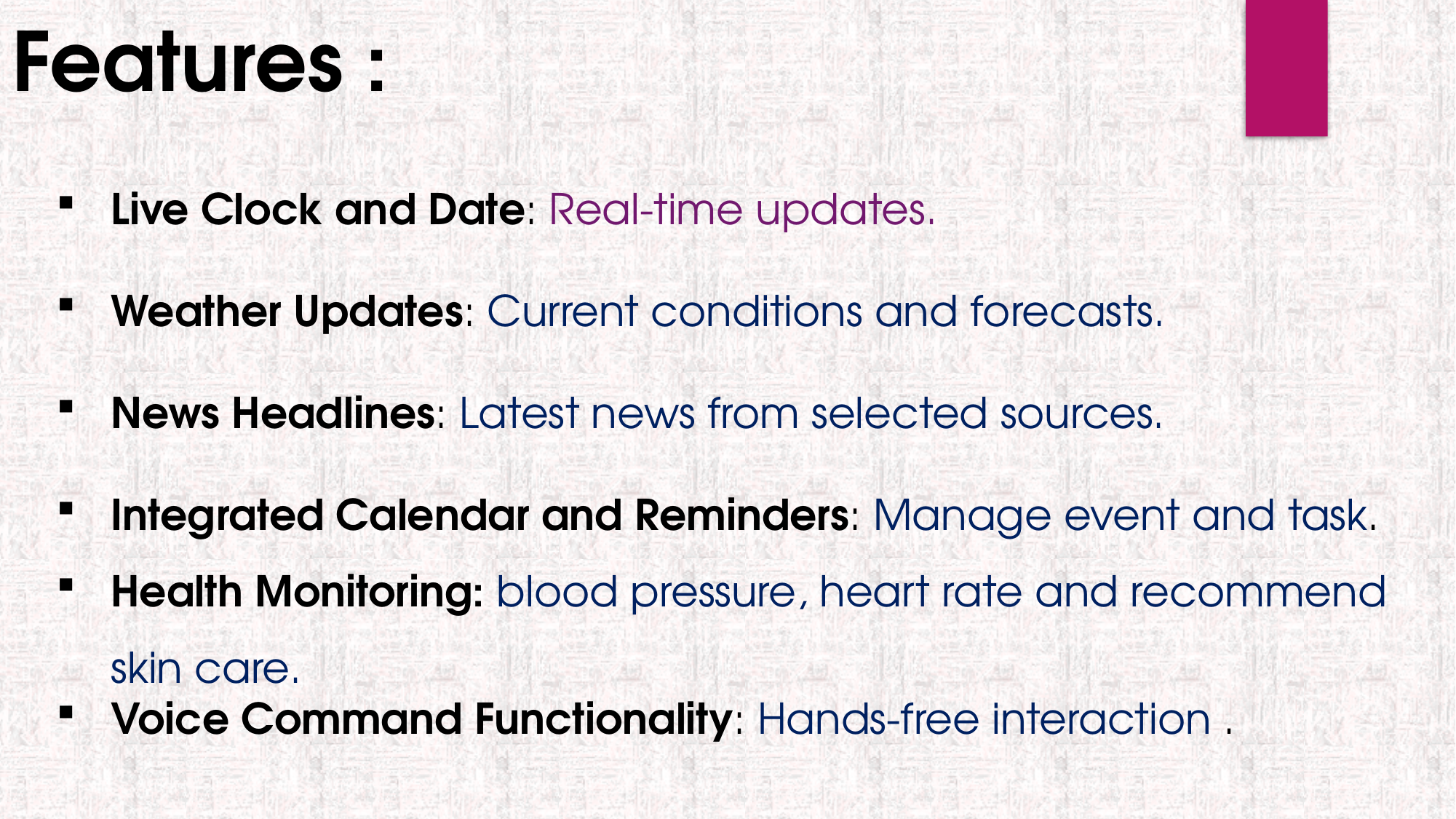

Features :
Live Clock and Date: Real-time updates.
Weather Updates: Current conditions and forecasts.
News Headlines: Latest news from selected sources.
Integrated Calendar and Reminders: Manage event and task.
Health Monitoring: blood pressure, heart rate and recommend skin care.
Voice Command Functionality: Hands-free interaction .